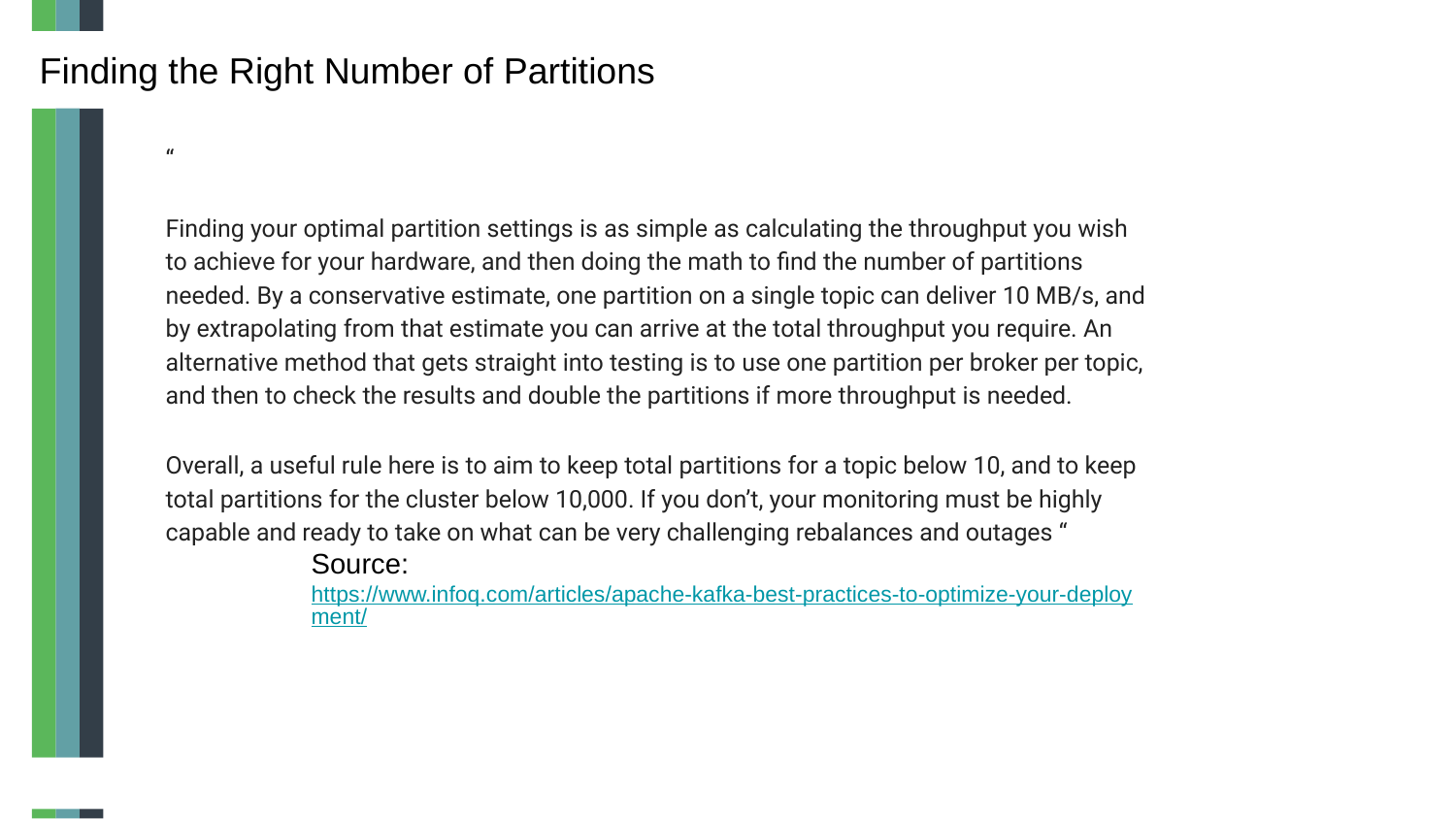

Finding the Right Number of Partitions
“
Finding your optimal partition settings is as simple as calculating the throughput you wish to achieve for your hardware, and then doing the math to find the number of partitions needed. By a conservative estimate, one partition on a single topic can deliver 10 MB/s, and by extrapolating from that estimate you can arrive at the total throughput you require. An alternative method that gets straight into testing is to use one partition per broker per topic, and then to check the results and double the partitions if more throughput is needed.
Overall, a useful rule here is to aim to keep total partitions for a topic below 10, and to keep total partitions for the cluster below 10,000. If you don’t, your monitoring must be highly capable and ready to take on what can be very challenging rebalances and outages “
Source: https://www.infoq.com/articles/apache-kafka-best-practices-to-optimize-your-deployment/